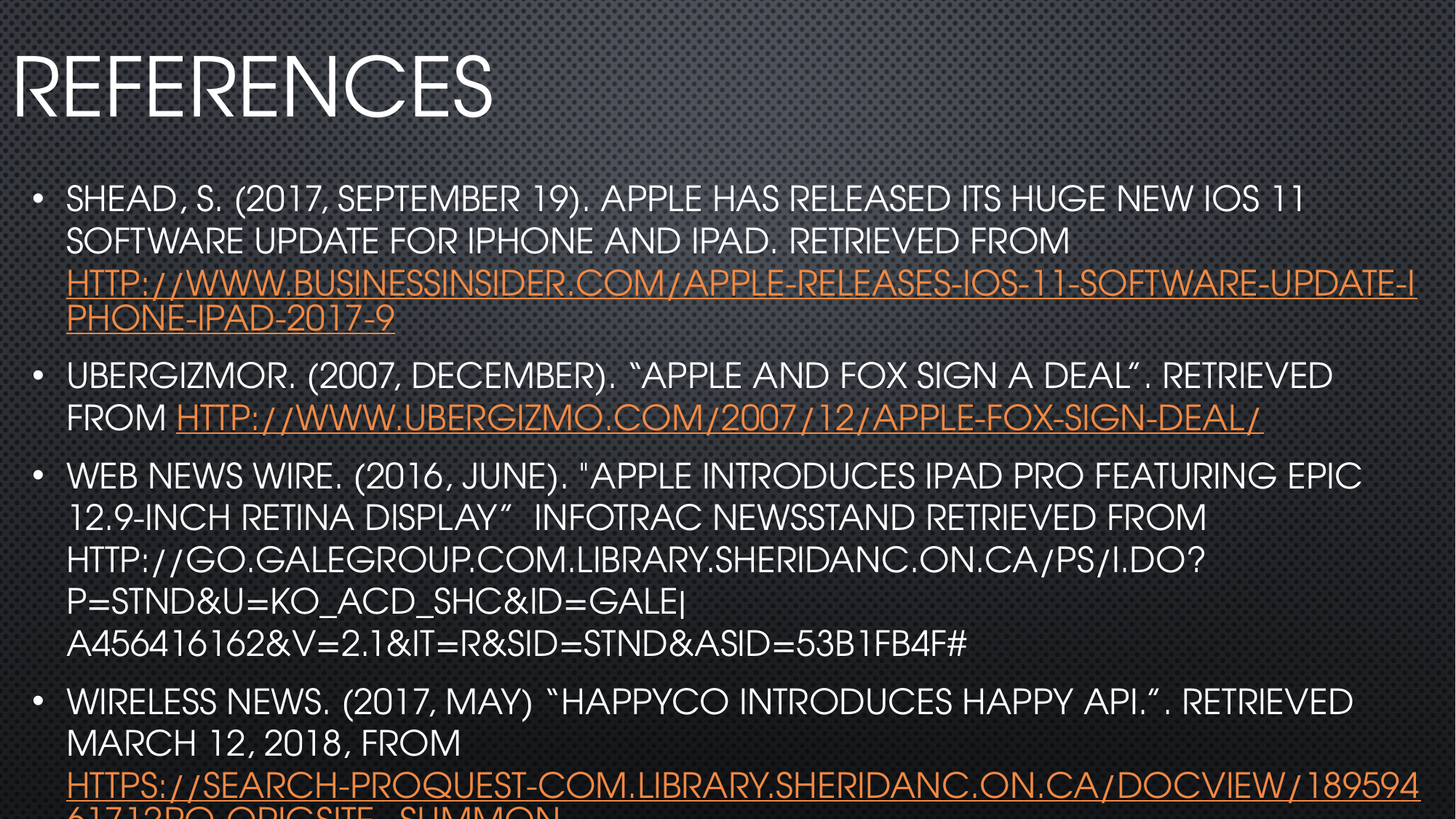

# References
Shead, S. (2017, September 19). Apple has released its huge new iOS 11 software update for iPhone and iPad. Retrieved from http://www.businessinsider.com/apple-releases-ios-11-software-update-iphone-ipad-2017-9
UberGizmor. (2007, December). “Apple and Fox Sign a Deal”. Retrieved  from http://www.ubergizmo.com/2007/12/apple-fox-sign-deal/
Web News Wire. (2016, June). "Apple Introduces iPad Pro Featuring Epic 12.9-inch Retina Display”  Infotrac Newsstand Retrieved from  http://go.galegroup.com.library.sheridanc.on.ca/ps/i.do?p=STND&u=ko_acd_shc&id=GALE|A456416162&v=2.1&it=r&sid=STND&asid=53b1fb4f#
Wireless News. (2017, May) “HappyCo Introduces Happy API.”. Retrieved March 12, 2018, from https://search-proquest-com.library.sheridanc.on.ca/docview/1895946171?pq-origsite=summon